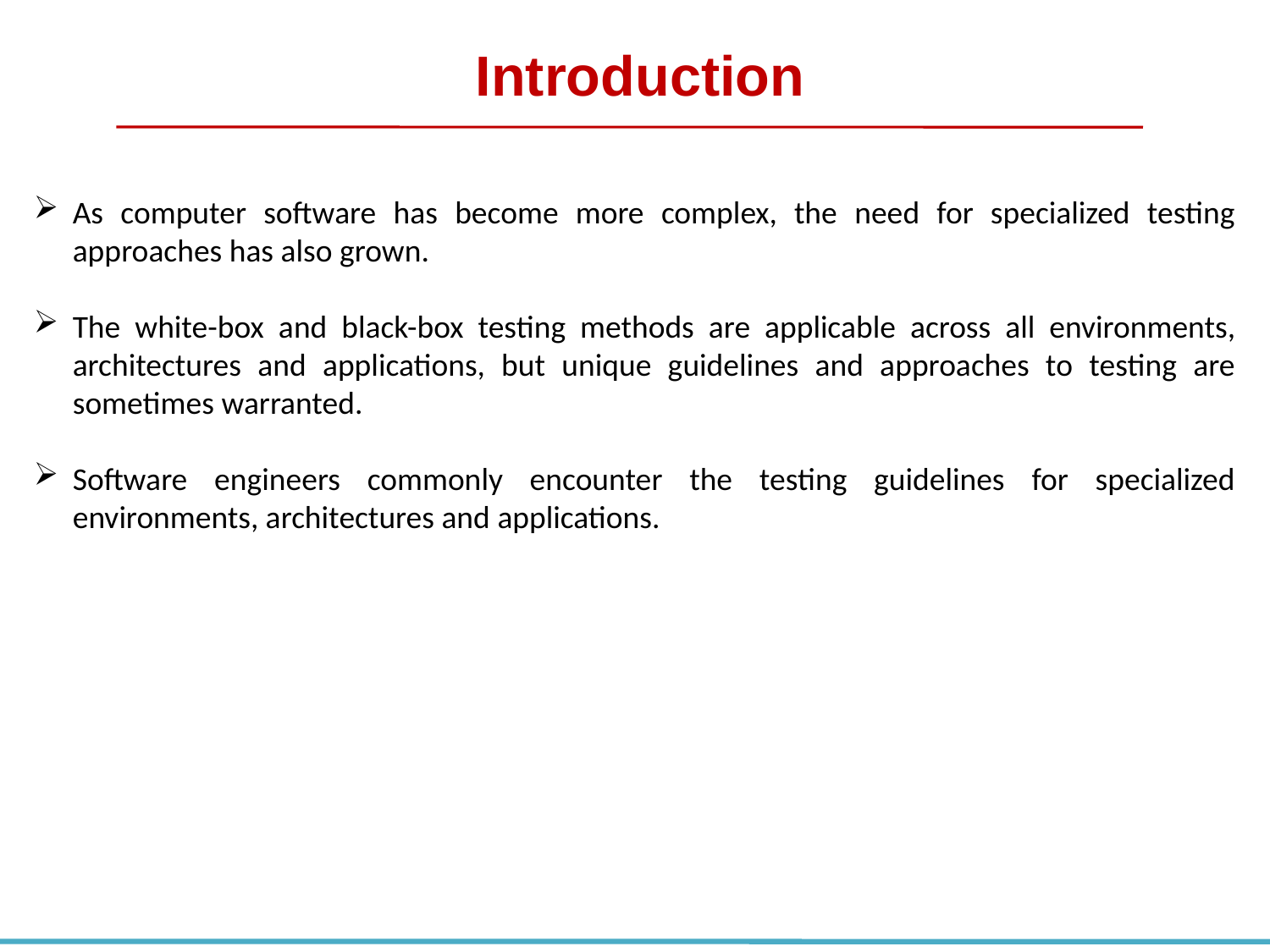

Introduction

As computer software has become more complex, the need for specialized testing approaches has also grown.

The white-box and black-box testing methods are applicable across all environments, architectures and applications, but unique guidelines and approaches to testing are sometimes warranted.

Software engineers commonly encounter the testing guidelines for specialized environments, architectures and applications.